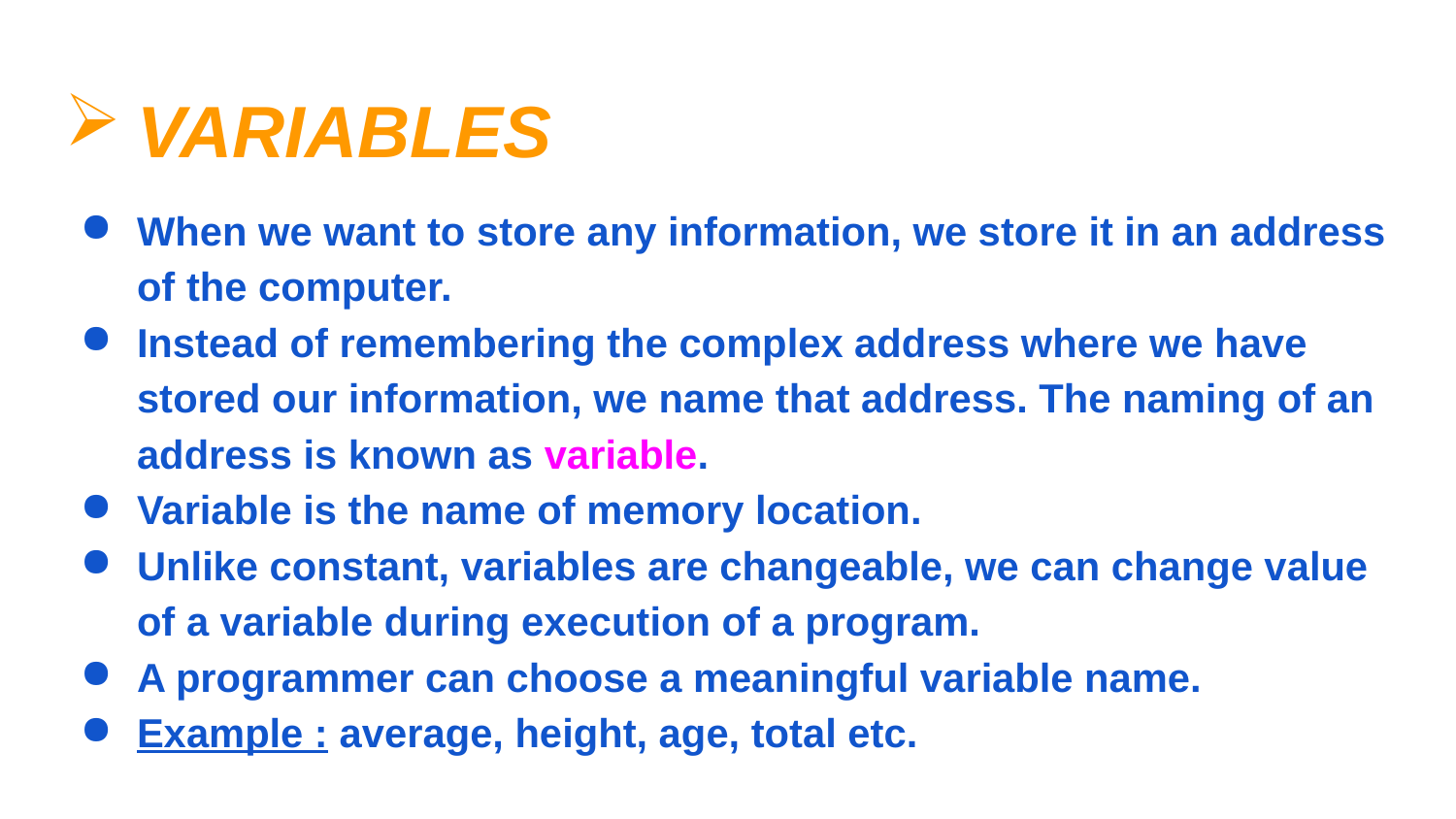

# VARIABLES

When we want to store any information, we store it in an address of the computer.
Instead of remembering the complex address where we have stored our information, we name that address. The naming of an address is known as variable.
Variable is the name of memory location.
Unlike constant, variables are changeable, we can change value of a variable during execution of a program.
A programmer can choose a meaningful variable name.
Example : average, height, age, total etc.